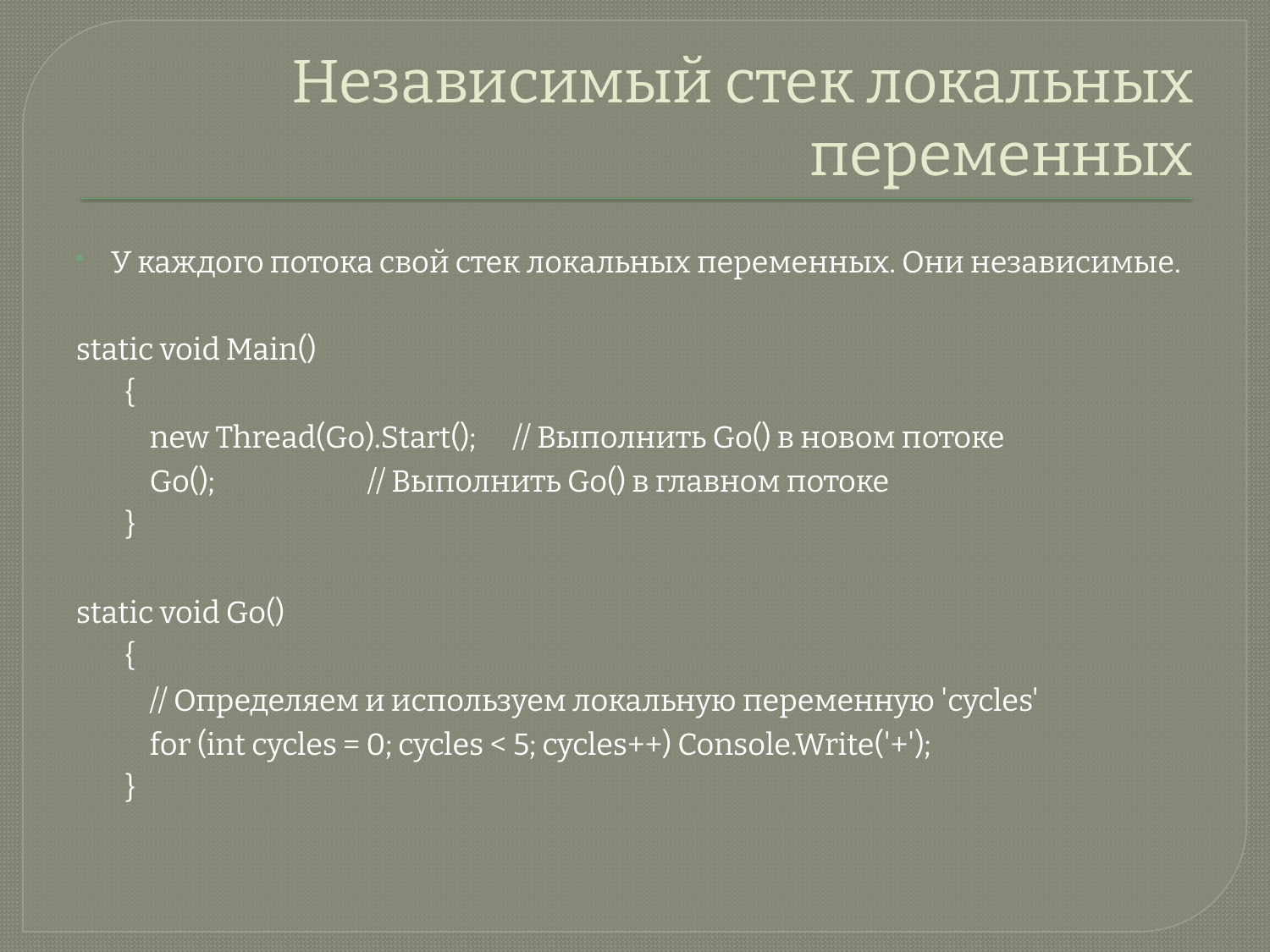

# Независимый стек локальных переменных
У каждого потока свой стек локальных переменных. Они независимые.

static void Main()
        {
            new Thread(Go).Start();      // Выполнить Go() в новом потоке
            Go();                         // Выполнить Go() в главном потоке
        }

static void Go()
        {
            // Определяем и используем локальную переменную 'cycles'
            for (int cycles = 0; cycles < 5; cycles++) Console.Write('+');
        }